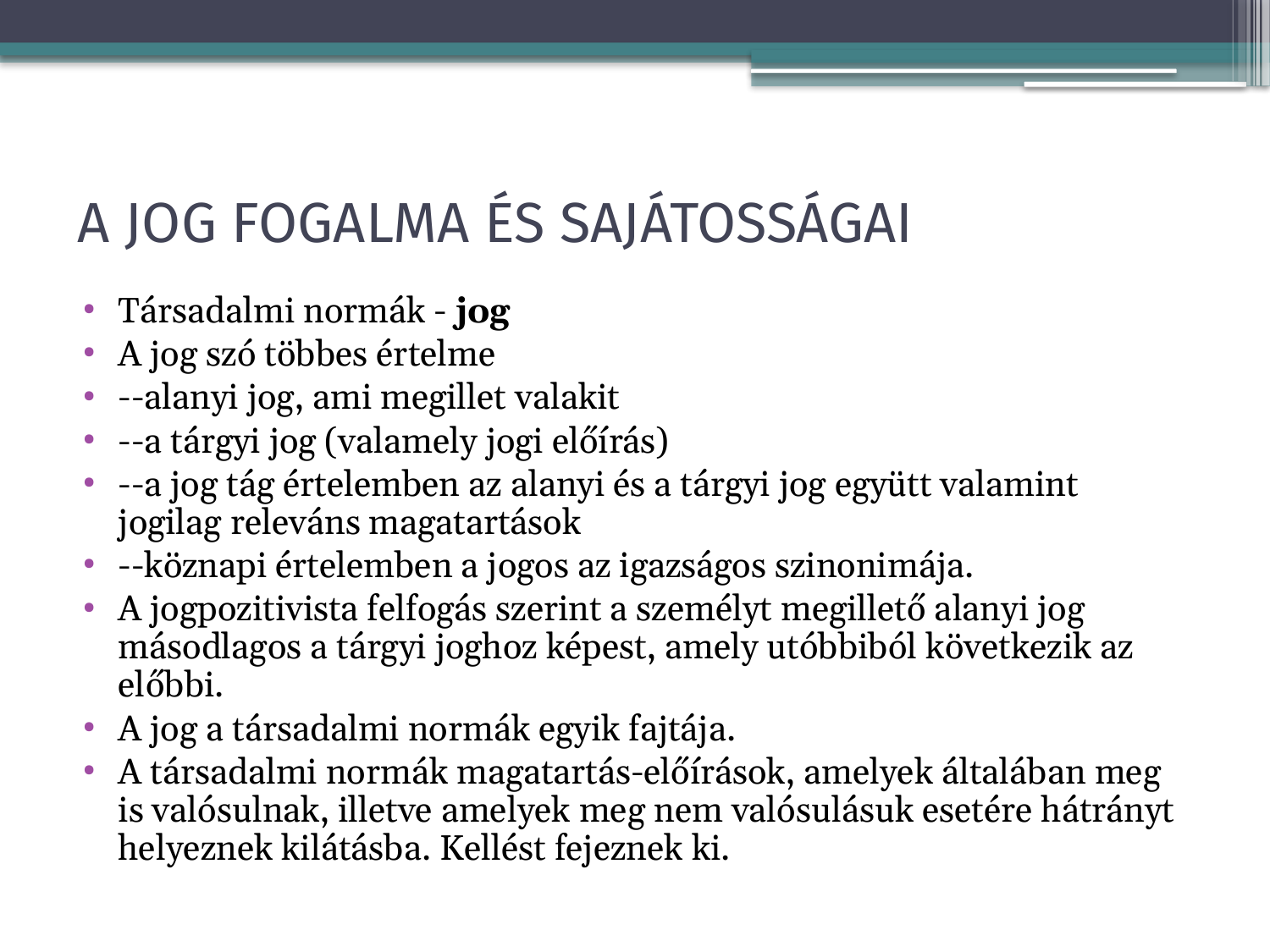

# A JOG FOGALMA ÉS SAJÁTOSSÁGAI
Társadalmi normák - jog
A jog szó többes értelme
--alanyi jog, ami megillet valakit
--a tárgyi jog (valamely jogi előírás)
--a jog tág értelemben az alanyi és a tárgyi jog együtt valamint jogilag releváns magatartások
--köznapi értelemben a jogos az igazságos szinonimája.
A jogpozitivista felfogás szerint a személyt megillető alanyi jog másodlagos a tárgyi joghoz képest, amely utóbbiból következik az előbbi.
A jog a társadalmi normák egyik fajtája.
A társadalmi normák magatartás-előírások, amelyek általában meg is valósulnak, illetve amelyek meg nem valósulásuk esetére hátrányt helyeznek kilátásba. Kellést fejeznek ki.